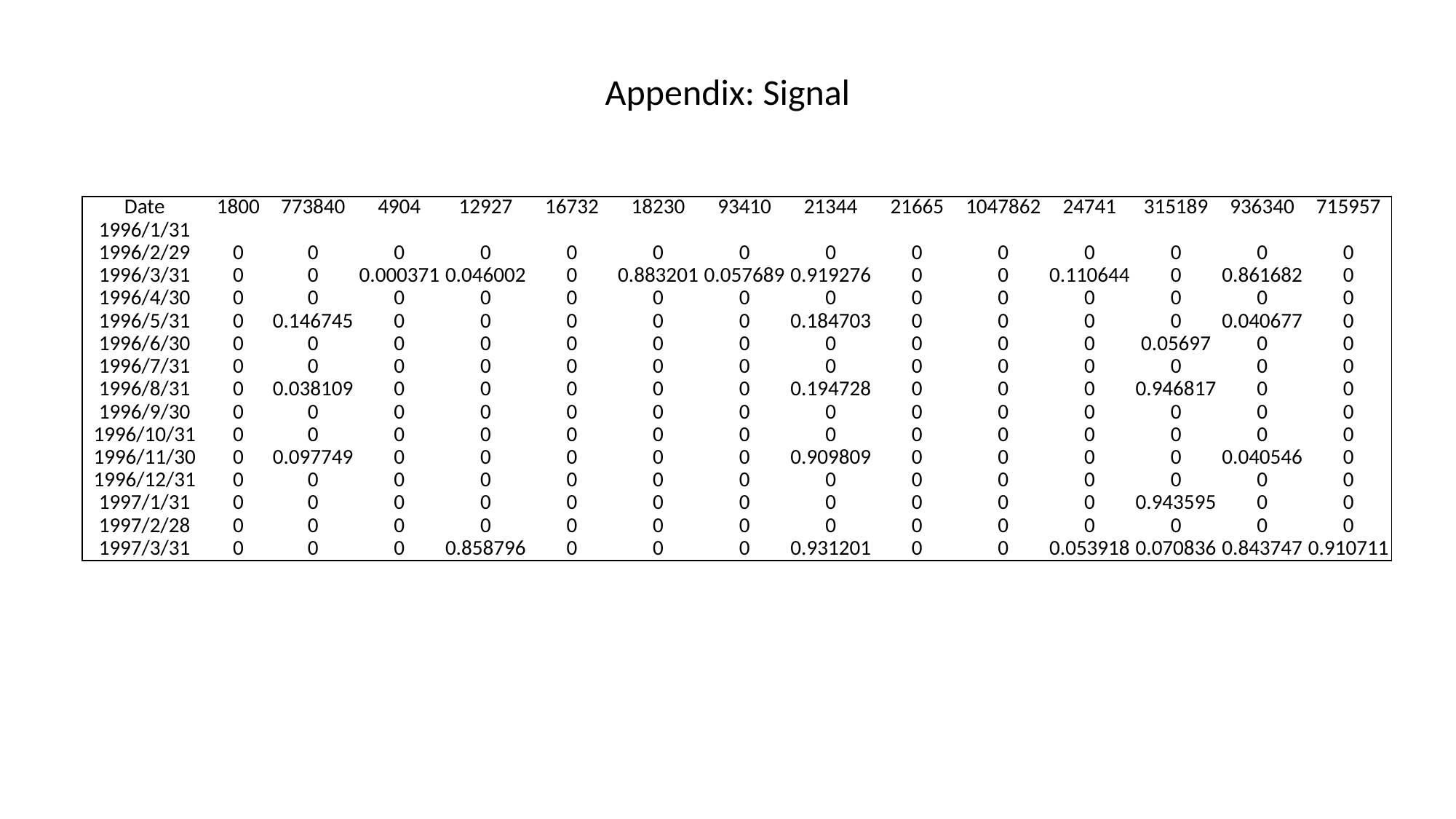

Appendix: Signal
| Date | 1800 | 773840 | 4904 | 12927 | 16732 | 18230 | 93410 | 21344 | 21665 | 1047862 | 24741 | 315189 | 936340 | 715957 |
| --- | --- | --- | --- | --- | --- | --- | --- | --- | --- | --- | --- | --- | --- | --- |
| 1996/1/31 |  |  |  |  |  |  |  |  |  |  |  |  |  |  |
| 1996/2/29 | 0 | 0 | 0 | 0 | 0 | 0 | 0 | 0 | 0 | 0 | 0 | 0 | 0 | 0 |
| 1996/3/31 | 0 | 0 | 0.000371 | 0.046002 | 0 | 0.883201 | 0.057689 | 0.919276 | 0 | 0 | 0.110644 | 0 | 0.861682 | 0 |
| 1996/4/30 | 0 | 0 | 0 | 0 | 0 | 0 | 0 | 0 | 0 | 0 | 0 | 0 | 0 | 0 |
| 1996/5/31 | 0 | 0.146745 | 0 | 0 | 0 | 0 | 0 | 0.184703 | 0 | 0 | 0 | 0 | 0.040677 | 0 |
| 1996/6/30 | 0 | 0 | 0 | 0 | 0 | 0 | 0 | 0 | 0 | 0 | 0 | 0.05697 | 0 | 0 |
| 1996/7/31 | 0 | 0 | 0 | 0 | 0 | 0 | 0 | 0 | 0 | 0 | 0 | 0 | 0 | 0 |
| 1996/8/31 | 0 | 0.038109 | 0 | 0 | 0 | 0 | 0 | 0.194728 | 0 | 0 | 0 | 0.946817 | 0 | 0 |
| 1996/9/30 | 0 | 0 | 0 | 0 | 0 | 0 | 0 | 0 | 0 | 0 | 0 | 0 | 0 | 0 |
| 1996/10/31 | 0 | 0 | 0 | 0 | 0 | 0 | 0 | 0 | 0 | 0 | 0 | 0 | 0 | 0 |
| 1996/11/30 | 0 | 0.097749 | 0 | 0 | 0 | 0 | 0 | 0.909809 | 0 | 0 | 0 | 0 | 0.040546 | 0 |
| 1996/12/31 | 0 | 0 | 0 | 0 | 0 | 0 | 0 | 0 | 0 | 0 | 0 | 0 | 0 | 0 |
| 1997/1/31 | 0 | 0 | 0 | 0 | 0 | 0 | 0 | 0 | 0 | 0 | 0 | 0.943595 | 0 | 0 |
| 1997/2/28 | 0 | 0 | 0 | 0 | 0 | 0 | 0 | 0 | 0 | 0 | 0 | 0 | 0 | 0 |
| 1997/3/31 | 0 | 0 | 0 | 0.858796 | 0 | 0 | 0 | 0.931201 | 0 | 0 | 0.053918 | 0.070836 | 0.843747 | 0.910711 |